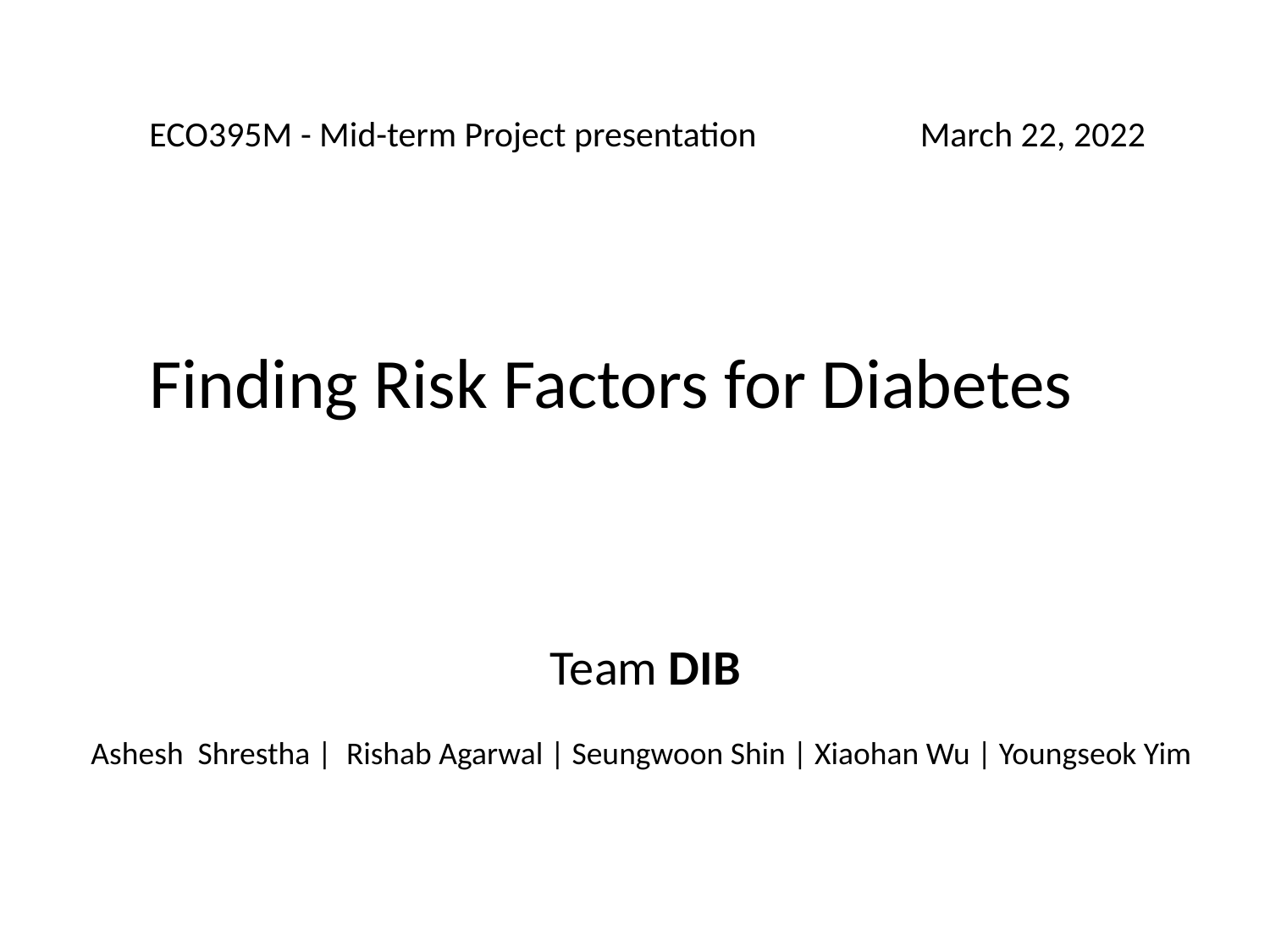

ECO395M - Mid-term Project presentation
March 22, 2022
Finding Risk Factors for Diabetes
Team DIB

Ashesh  Shrestha |  Rishab Agarwal | Seungwoon Shin | Xiaohan Wu | Youngseok Yim